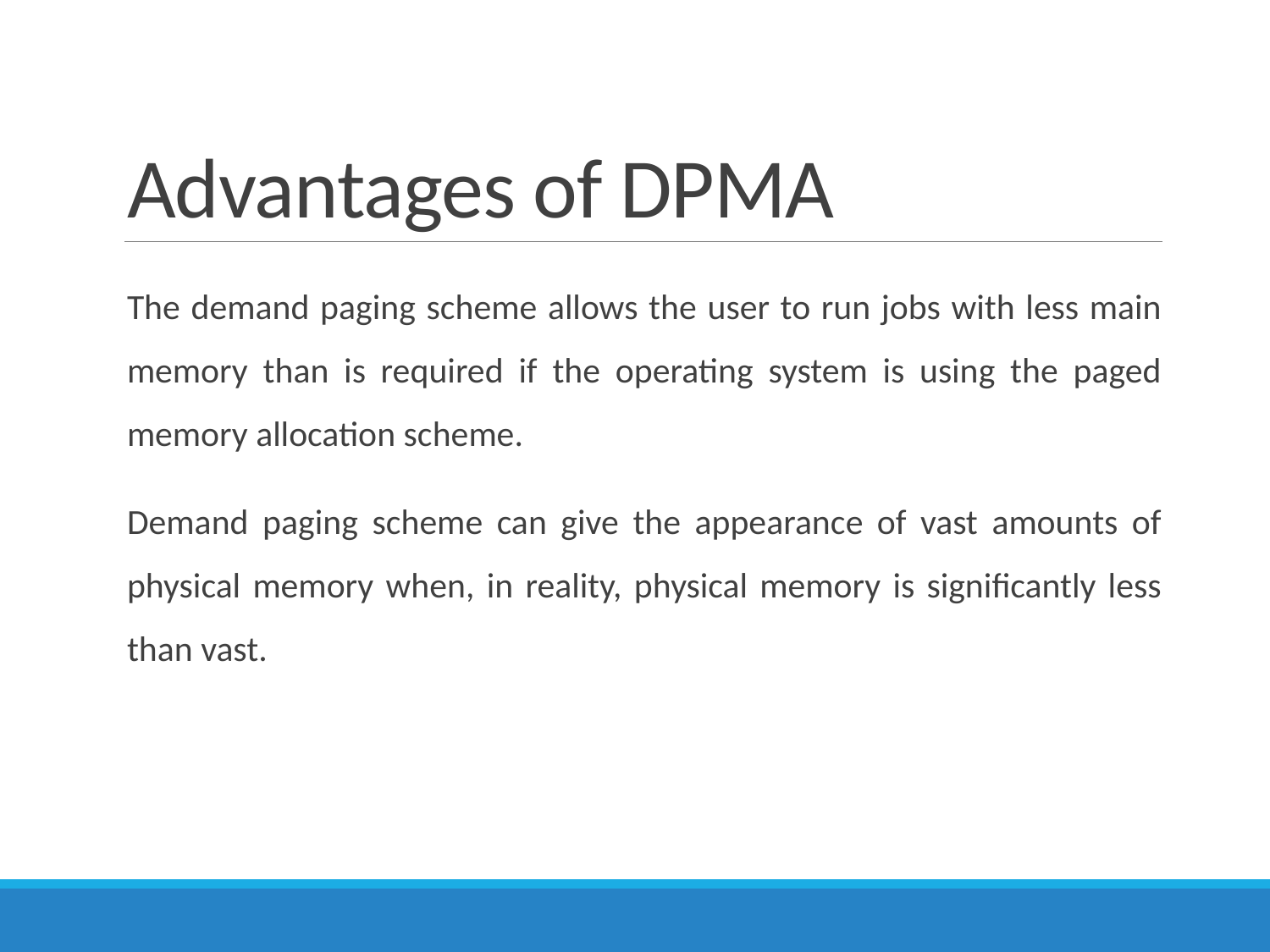

# Advantages of DPMA
The demand paging scheme allows the user to run jobs with less main memory than is required if the operating system is using the paged memory allocation scheme.
Demand paging scheme can give the appearance of vast amounts of physical memory when, in reality, physical memory is significantly less than vast.